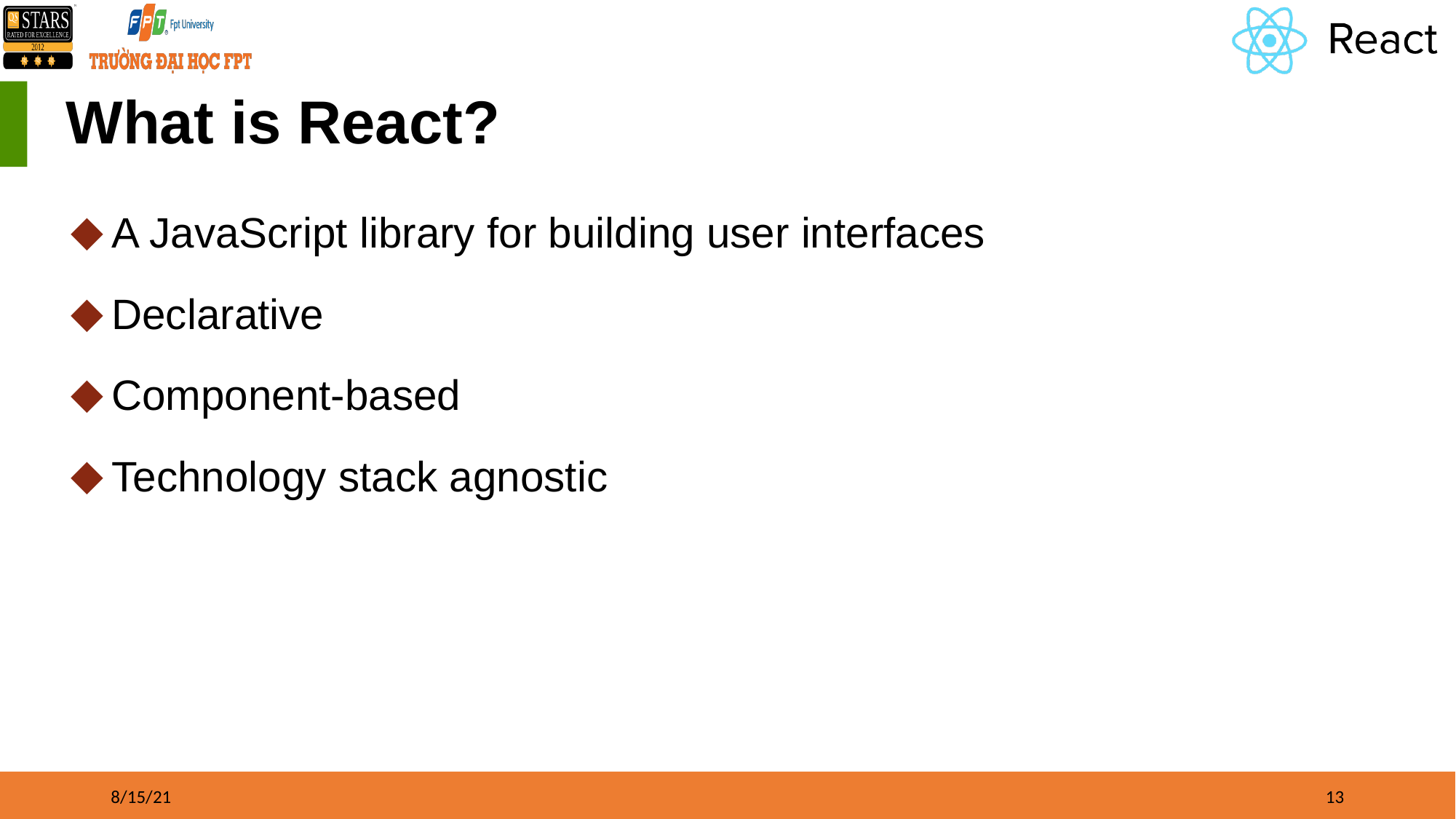

# What is React?
A JavaScript library for building user interfaces
Declarative
Component-based
Technology stack agnostic
8/15/21
13